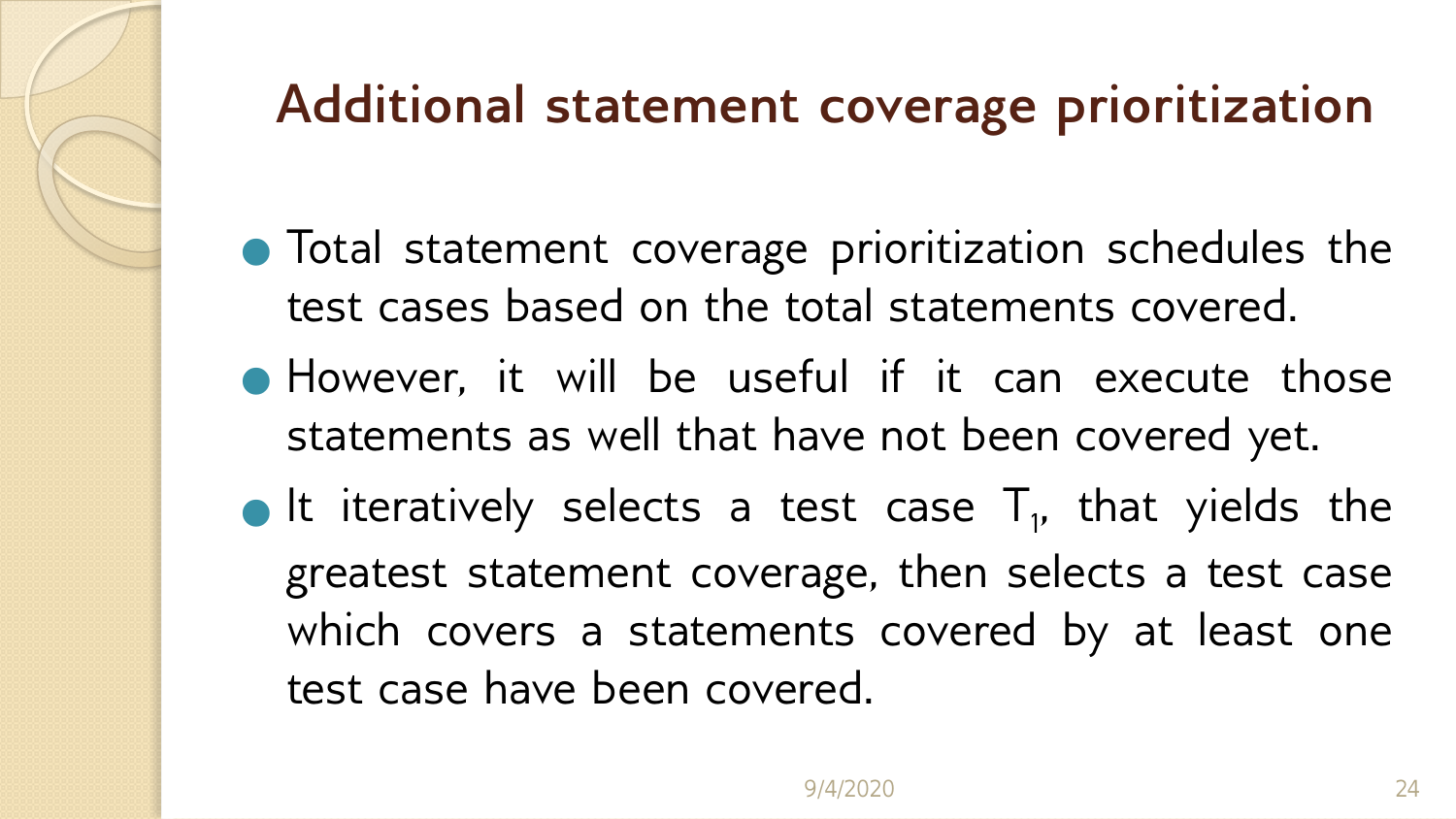

# Additional statement coverage prioritization
Total statement coverage prioritization schedules the test cases based on the total statements covered.
However, it will be useful if it can execute those statements as well that have not been covered yet.
It iteratively selects a test case T1, that yields the greatest statement coverage, then selects a test case which covers a statements covered by at least one test case have been covered.

9/4/2020
24